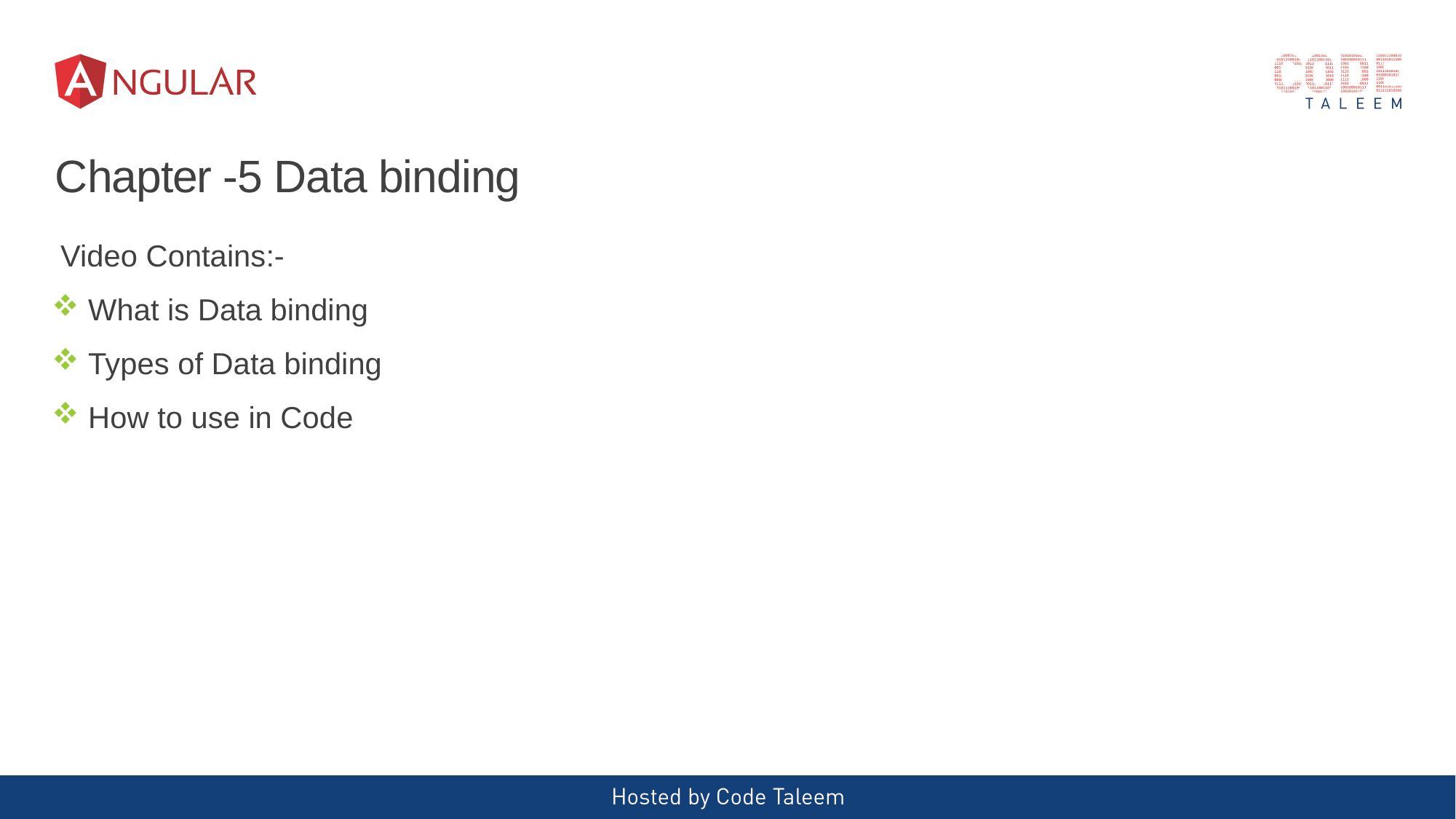

# Chapter -5 Data binding
 Video Contains:-
 What is Data binding
 Types of Data binding
 How to use in Code

NBCU Internal